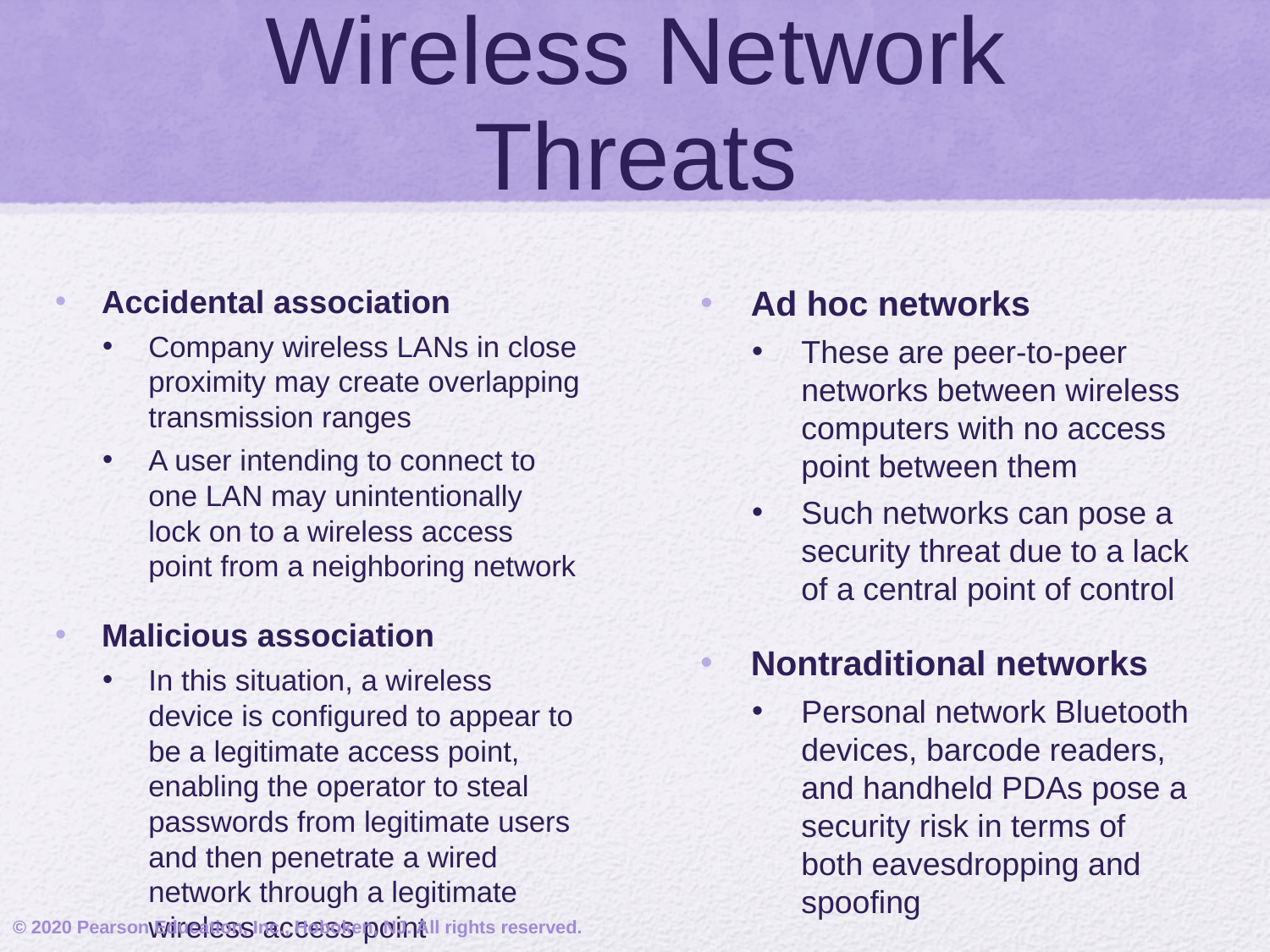

# Wireless Network Threats
Accidental association
Company wireless LANs in close proximity may create overlapping transmission ranges
A user intending to connect to one LAN may unintentionally lock on to a wireless access point from a neighboring network
Malicious association
In this situation, a wireless device is configured to appear to be a legitimate access point, enabling the operator to steal passwords from legitimate users and then penetrate a wired network through a legitimate wireless access point
Ad hoc networks
These are peer-to-peer networks between wireless computers with no access point between them
Such networks can pose a security threat due to a lack of a central point of control
Nontraditional networks
Personal network Bluetooth devices, barcode readers, and handheld PDAs pose a security risk in terms of both eavesdropping and spoofing

© 2020 Pearson Education, Inc., Hoboken, NJ. All rights reserved.